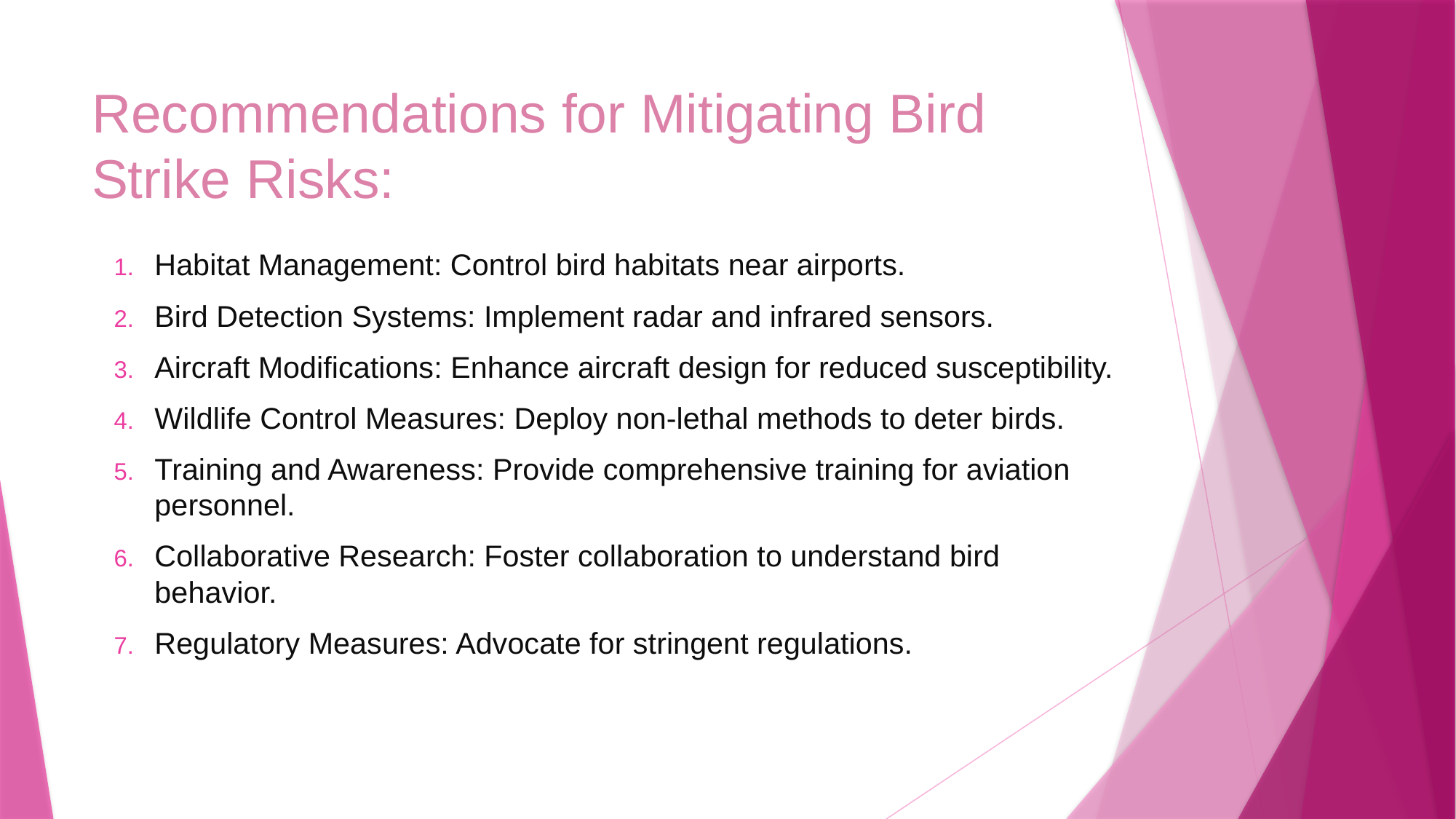

# Recommendations for Mitigating Bird Strike Risks:
Habitat Management: Control bird habitats near airports.
Bird Detection Systems: Implement radar and infrared sensors.
Aircraft Modifications: Enhance aircraft design for reduced susceptibility.
Wildlife Control Measures: Deploy non-lethal methods to deter birds.
Training and Awareness: Provide comprehensive training for aviation personnel.
Collaborative Research: Foster collaboration to understand bird behavior.
Regulatory Measures: Advocate for stringent regulations.